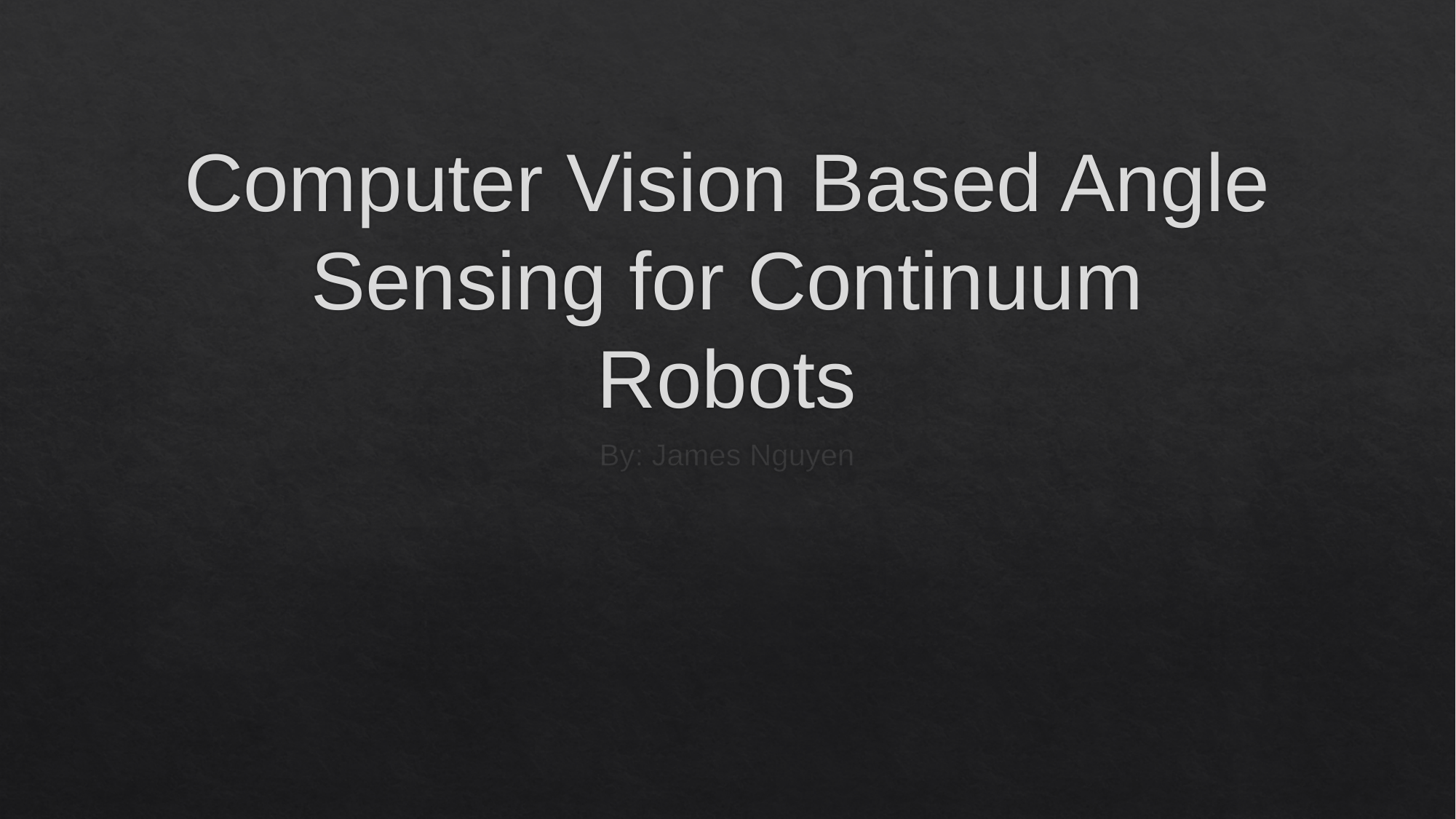

# Computer Vision Based Angle Sensing for Continuum Robots
By: James Nguyen